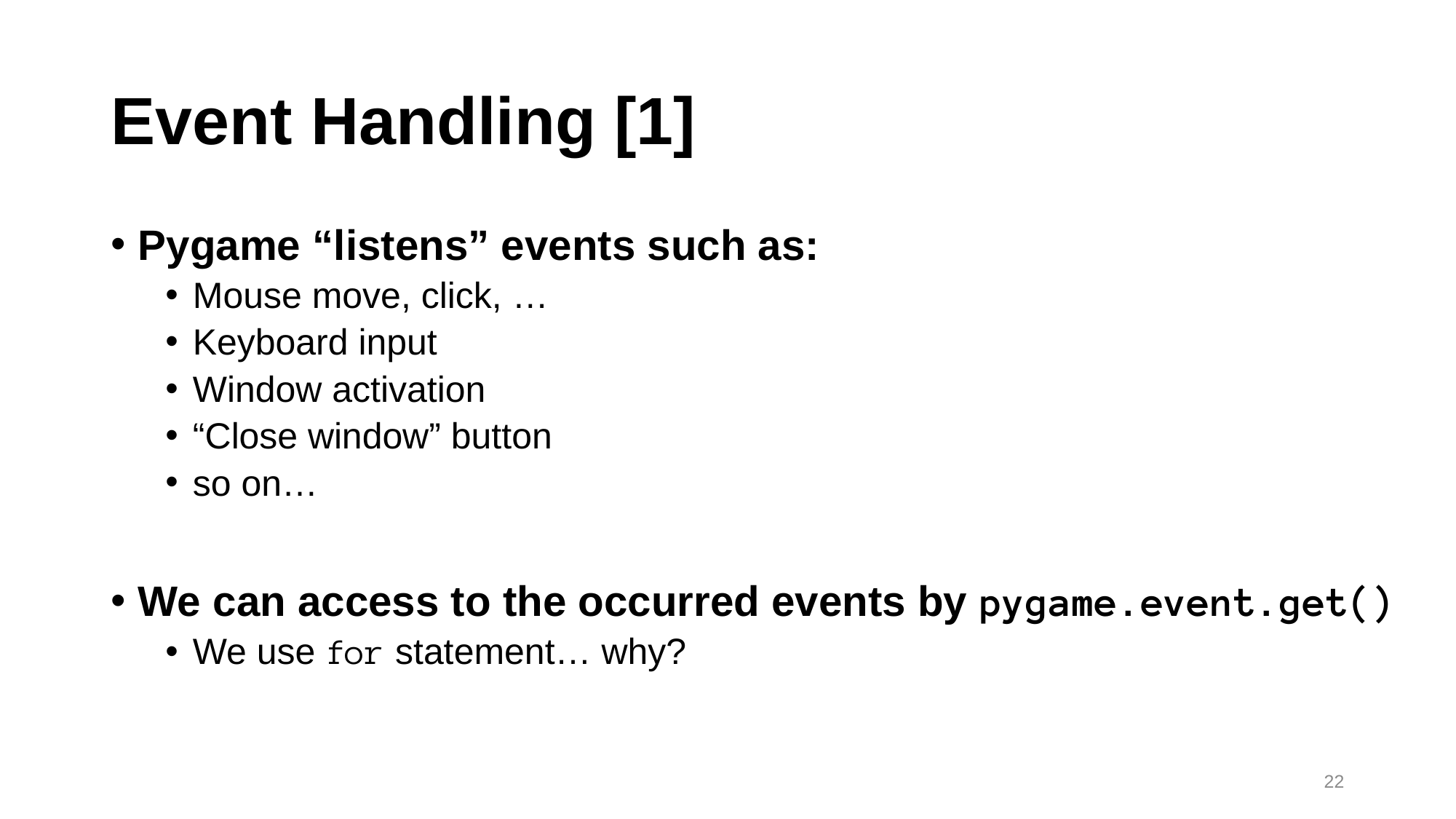

# Event Handling [1]
Pygame “listens” events such as:
Mouse move, click, …
Keyboard input
Window activation
“Close window” button
so on…

We can access to the occurred events by pygame.event.get()
We use for statement… why?
22